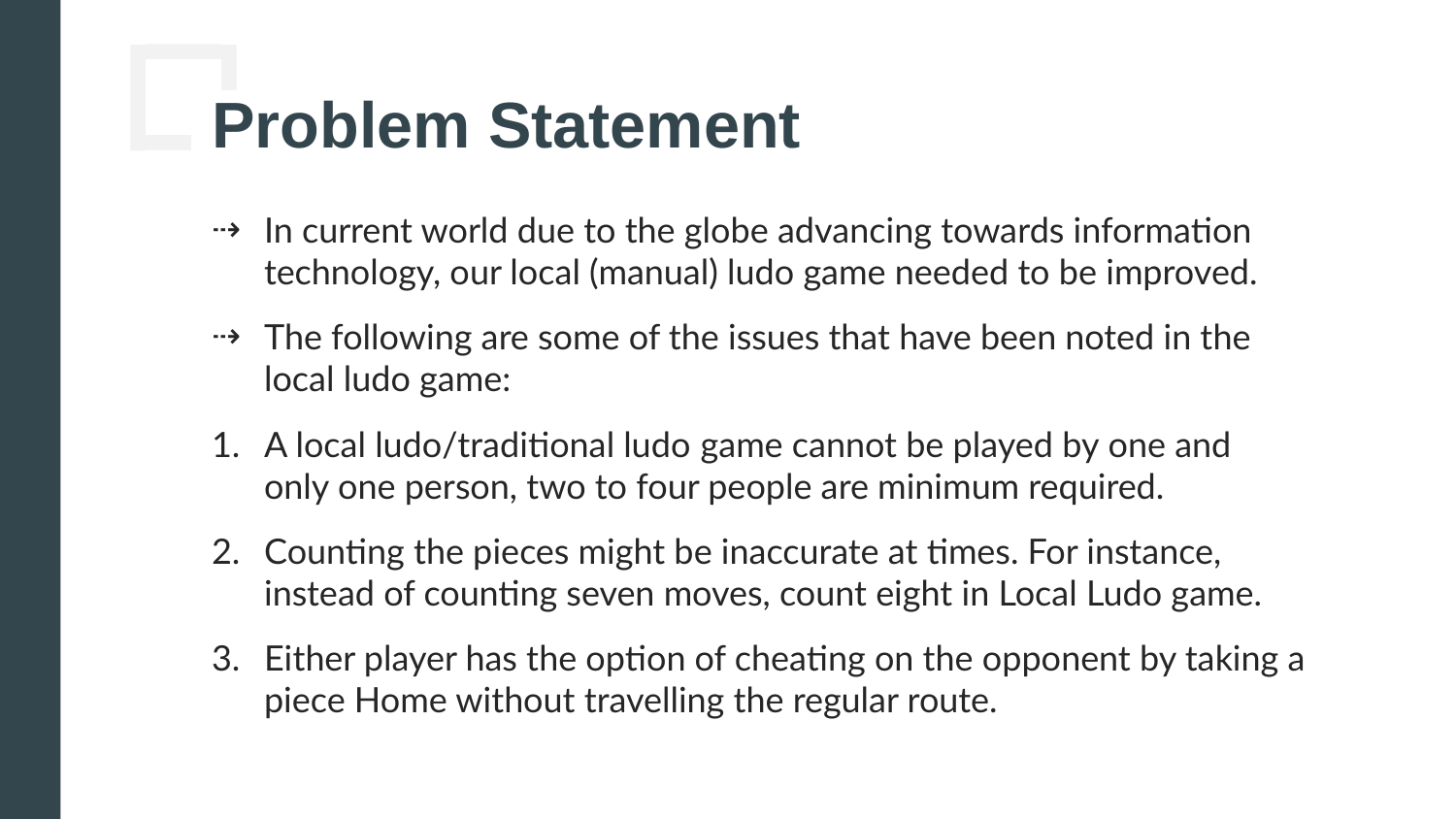

# Problem Statement
In current world due to the globe advancing towards information technology, our local (manual) ludo game needed to be improved.
The following are some of the issues that have been noted in the local ludo game:
A local ludo/traditional ludo game cannot be played by one and only one person, two to four people are minimum required.
Counting the pieces might be inaccurate at times. For instance, instead of counting seven moves, count eight in Local Ludo game.
Either player has the option of cheating on the opponent by taking a piece Home without travelling the regular route.